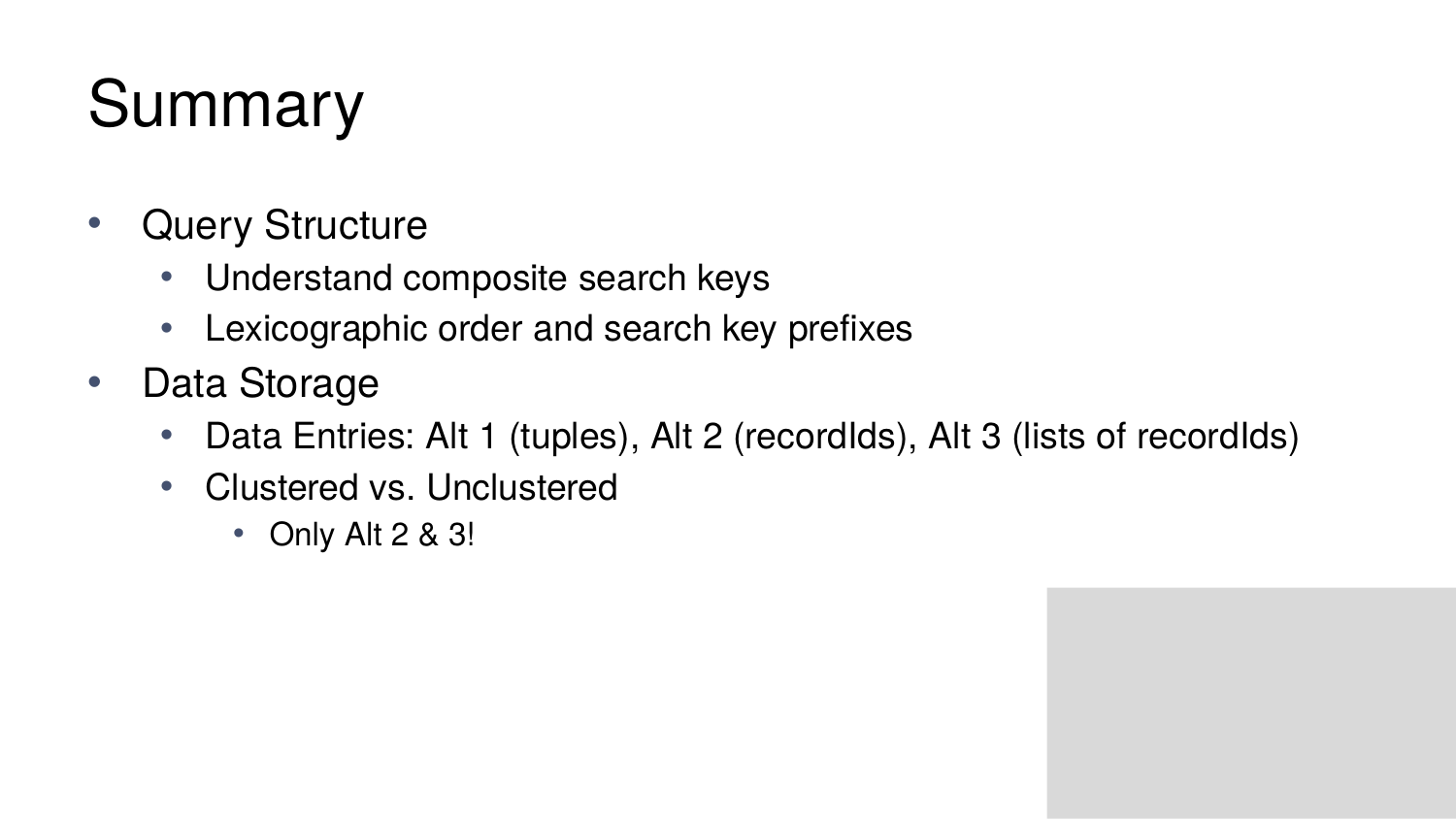

# Summary
Query Structure
Understand composite search keys
Lexicographic order and search key prefixes
Data Storage
Data Entries: Alt 1 (tuples), Alt 2 (recordIds), Alt 3 (lists of recordIds)
Clustered vs. Unclustered
Only Alt 2 & 3!